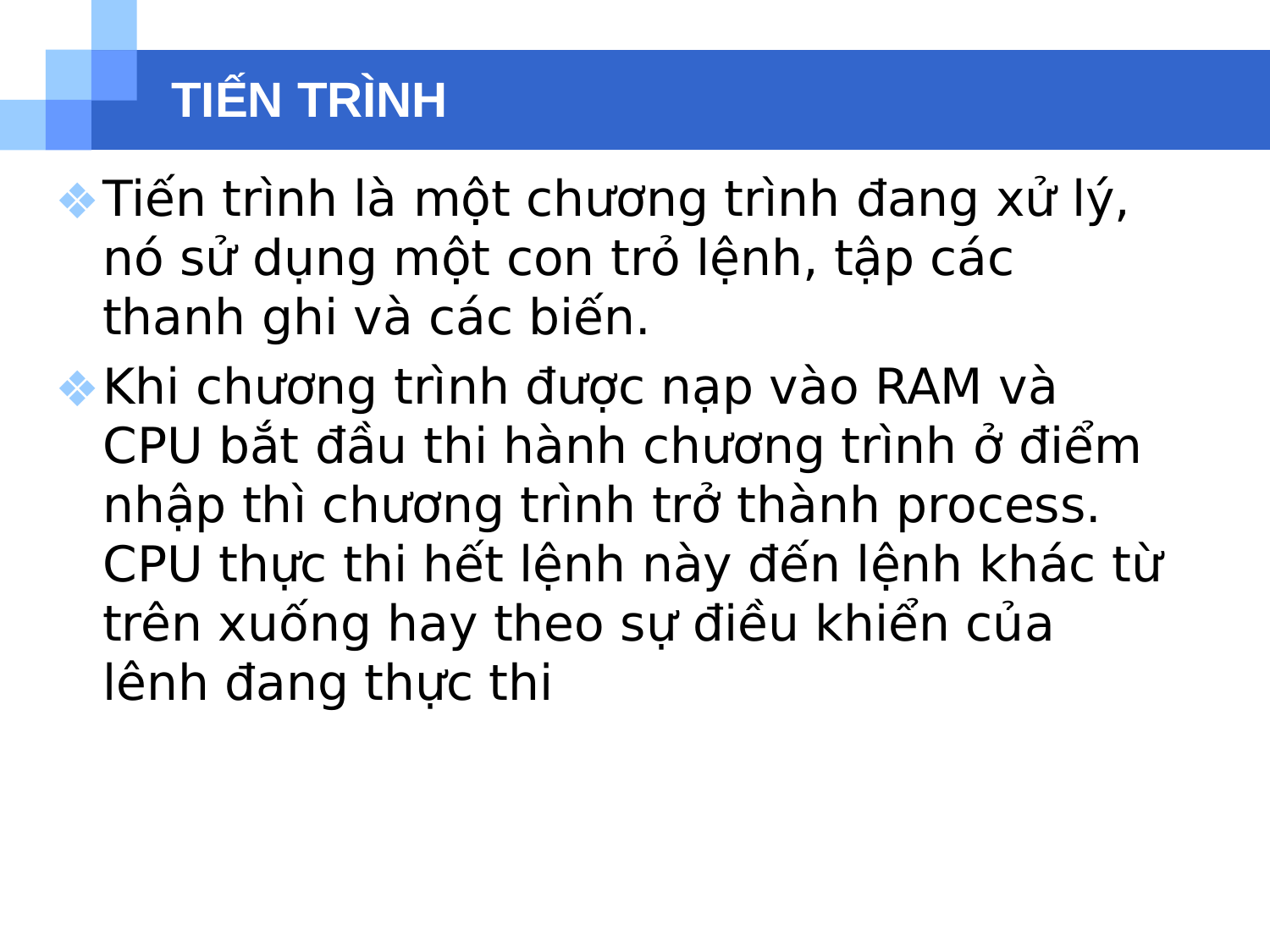

# TIẾN TRÌNH
Tiến trình là một chương trình đang xử lý, nó sử dụng một con trỏ lệnh, tập các thanh ghi và các biến.
Khi chương trình được nạp vào RAM và CPU bắt đầu thi hành chương trình ở điểm nhập thì chương trình trở thành process. CPU thực thi hết lệnh này đến lệnh khác từ trên xuống hay theo sự điều khiển của lênh đang thực thi